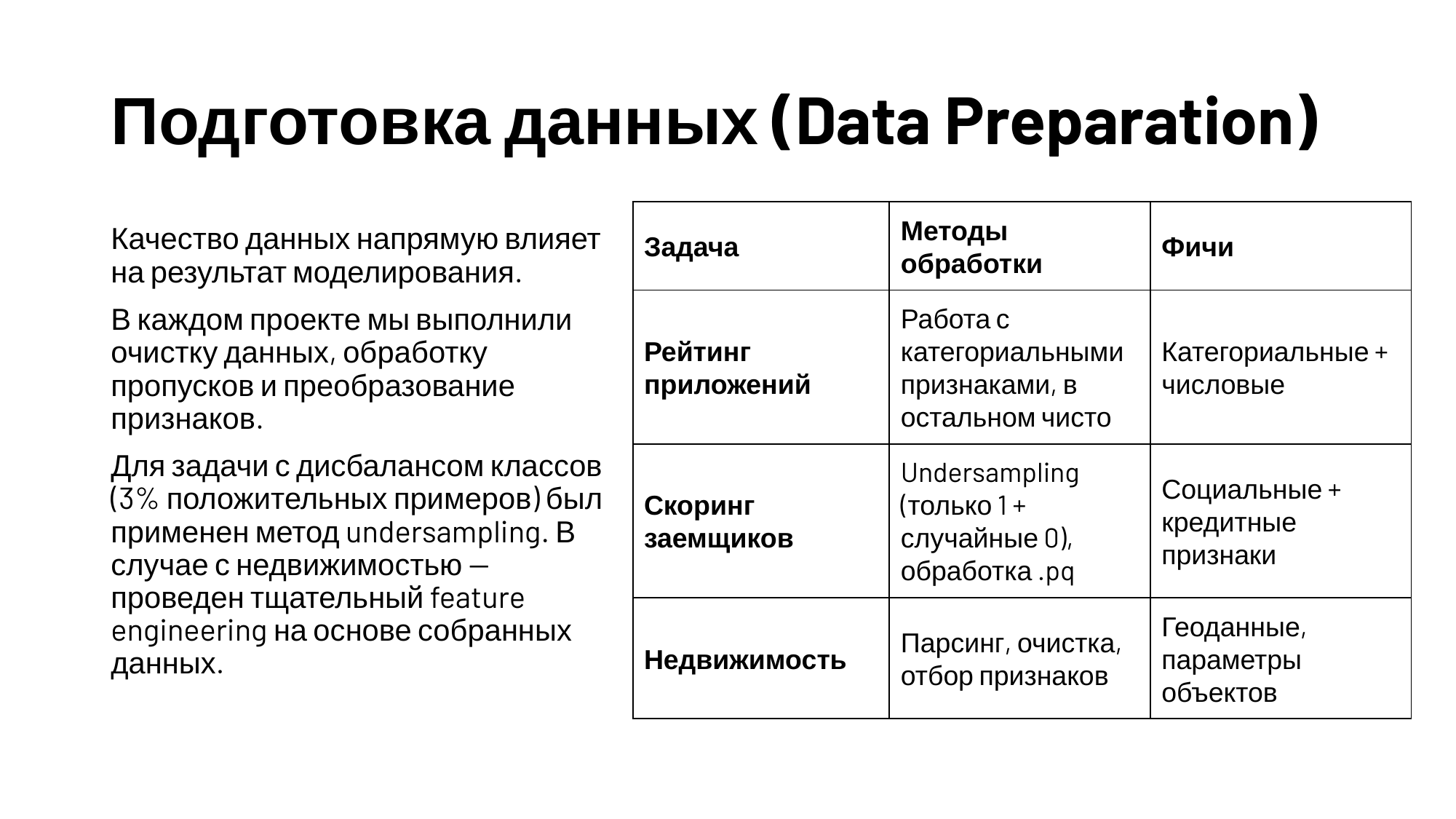

# Подготовка данных (Data Preparation)
| Задача | Методы обработки | Фичи |
| --- | --- | --- |
| Рейтинг приложений | Работа с категориальными признаками, в остальном чисто | Категориальные + числовые |
| Скоринг заемщиков | Undersampling (только 1 + случайные 0), обработка .pq | Социальные + кредитные признаки |
| Недвижимость | Парсинг, очистка, отбор признаков | Геоданные, параметры объектов |
Качество данных напрямую влияет на результат моделирования.
В каждом проекте мы выполнили очистку данных, обработку пропусков и преобразование признаков.
Для задачи с дисбалансом классов (3% положительных примеров) был применен метод undersampling. В случае с недвижимостью — проведен тщательный feature engineering на основе собранных данных.